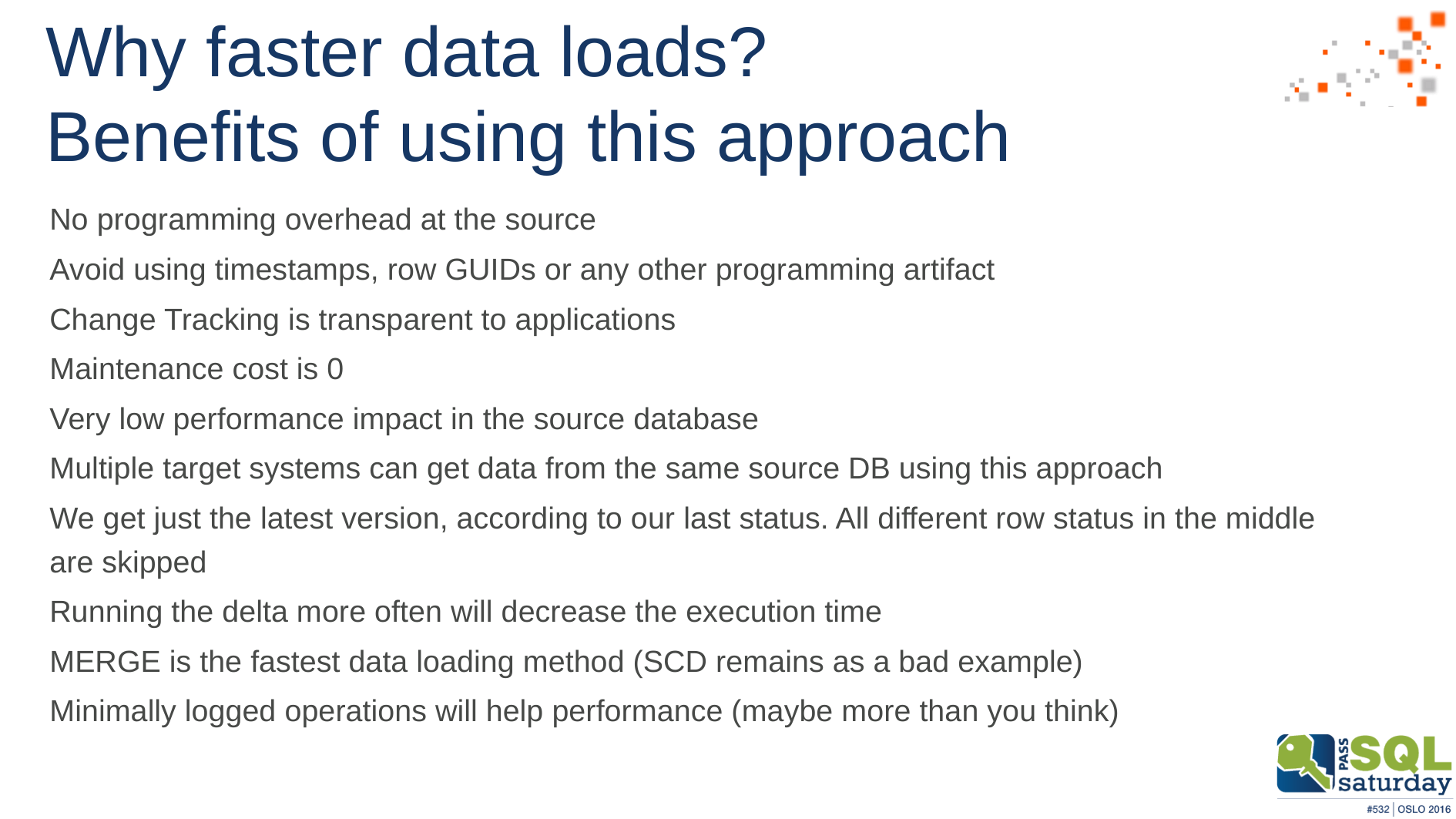

# Why faster data loads? Benefits of using this approach
No programming overhead at the source
Avoid using timestamps, row GUIDs or any other programming artifact
Change Tracking is transparent to applications
Maintenance cost is 0
Very low performance impact in the source database
Multiple target systems can get data from the same source DB using this approach
We get just the latest version, according to our last status. All different row status in the middle are skipped
Running the delta more often will decrease the execution time
MERGE is the fastest data loading method (SCD remains as a bad example)
Minimally logged operations will help performance (maybe more than you think)